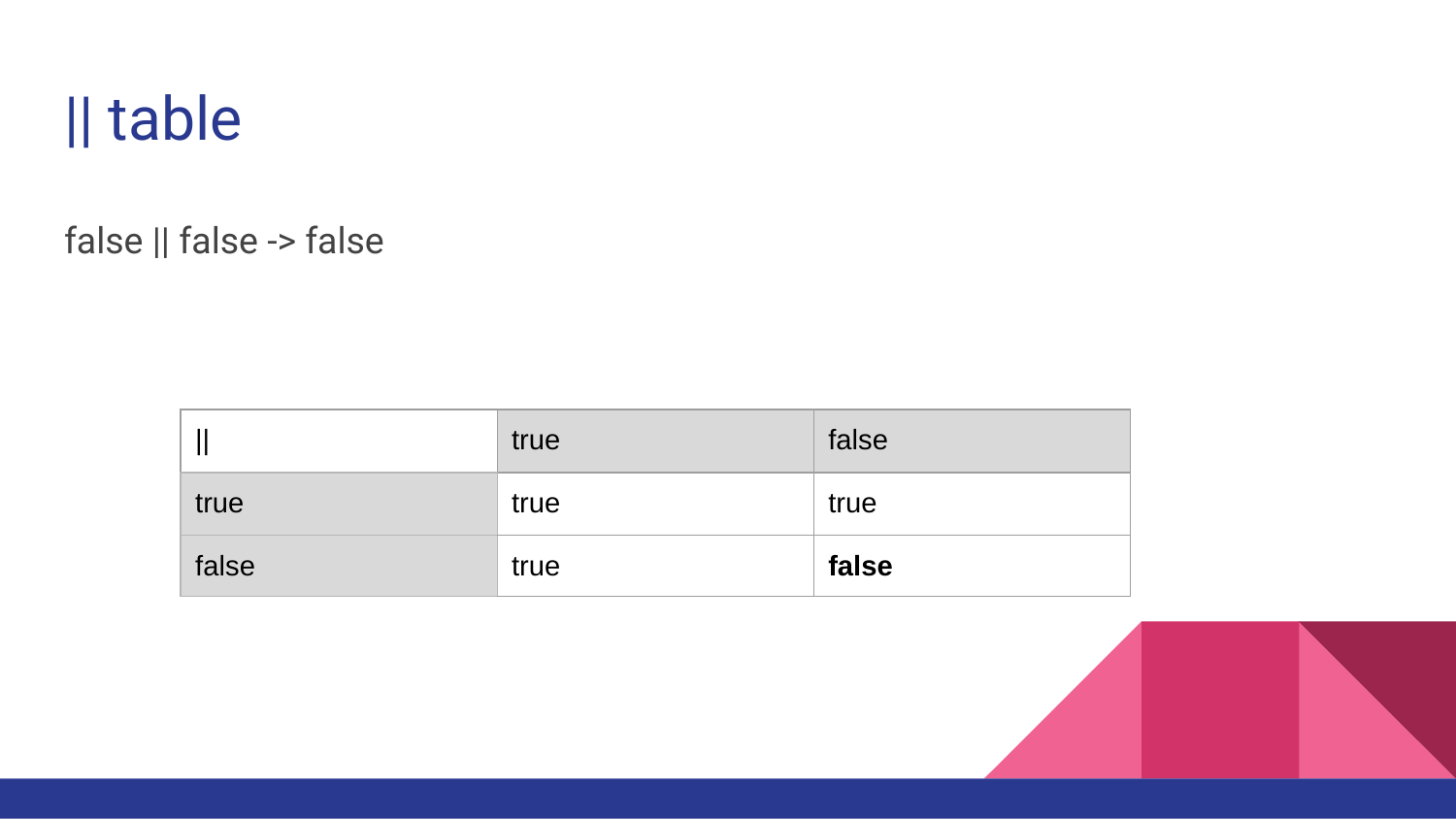

# || table
false || false -> false
| || | true | false |
| --- | --- | --- |
| true | true | true |
| false | true | false |